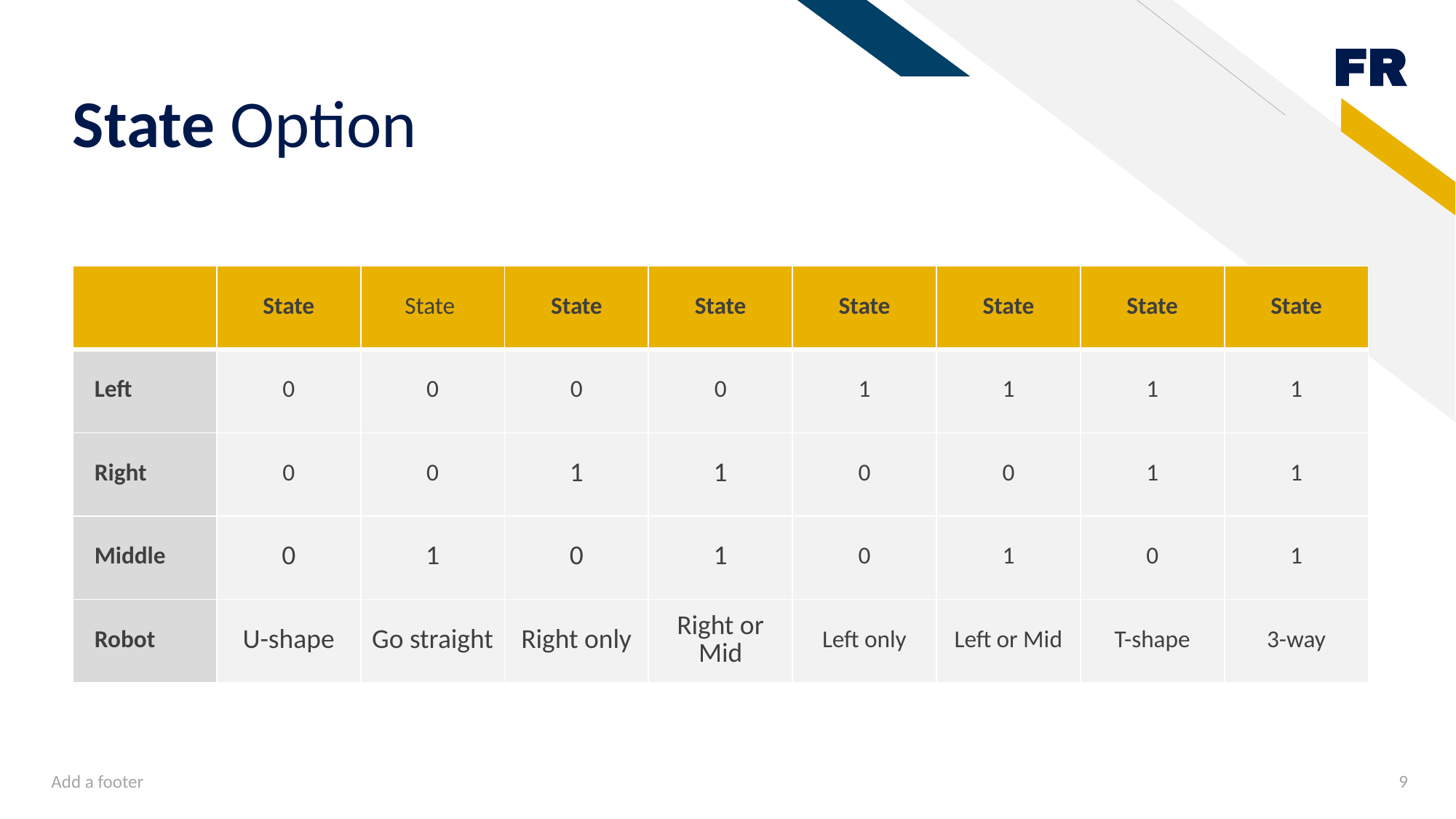

# State Option
|  | State | State | State | State | State | State | State | State |
| --- | --- | --- | --- | --- | --- | --- | --- | --- |
| Left | 0 | 0 | 0 | 0 | 1 | 1 | 1 | 1 |
| Right | 0 | 0 | 1 | 1 | 0 | 0 | 1 | 1 |
| Middle | 0 | 1 | 0 | 1 | 0 | 1 | 0 | 1 |
| Robot | U-shape | Go straight | Right only | Right or Mid | Left only | Left or Mid | T-shape | 3-way |
Add a footer
9